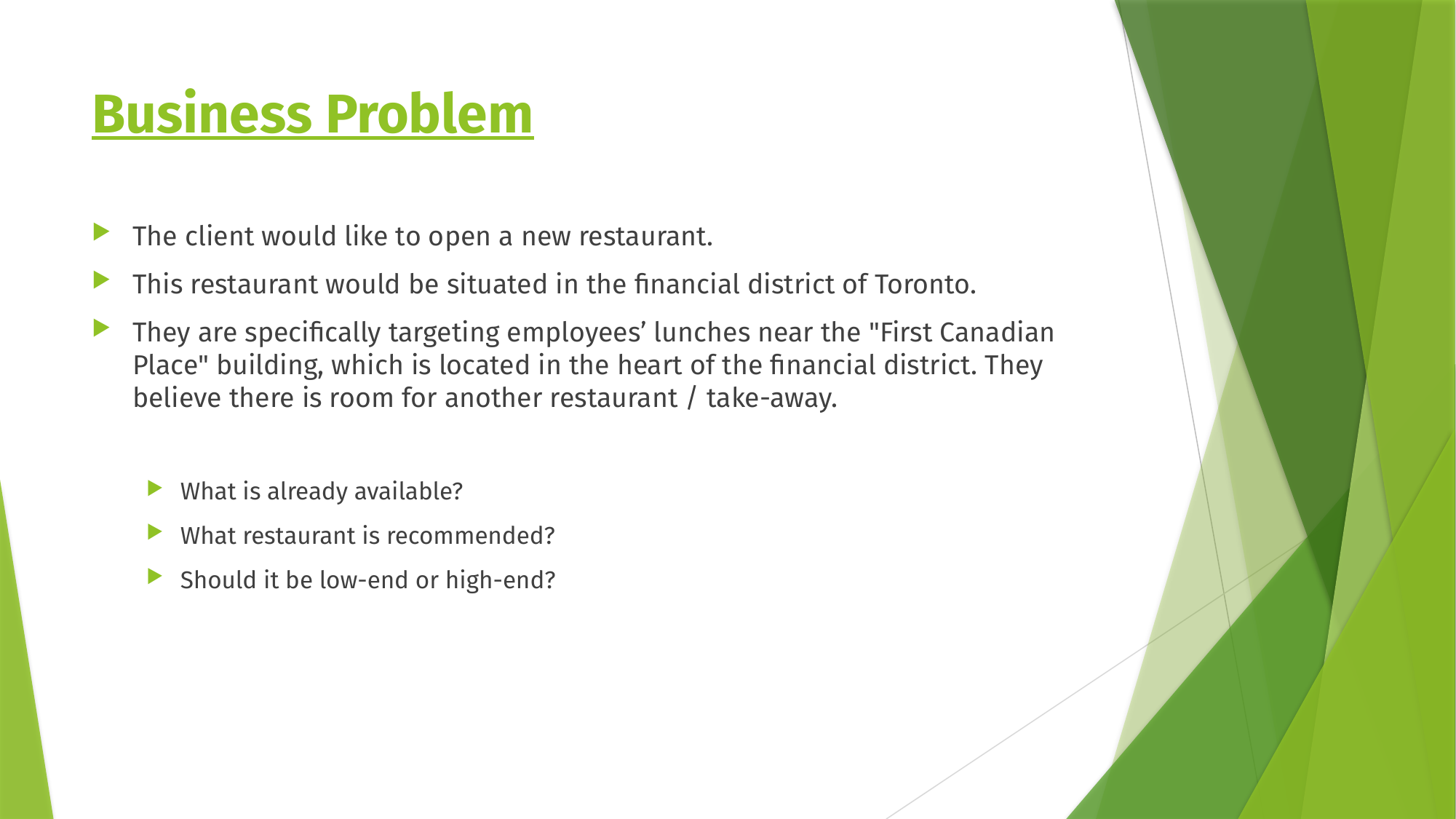

# Business Problem
The client would like to open a new restaurant.
This restaurant would be situated in the financial district of Toronto.
They are specifically targeting employees’ lunches near the "First Canadian Place" building, which is located in the heart of the financial district. They believe there is room for another restaurant / take-away.

What is already available?
What restaurant is recommended?
Should it be low-end or high-end?